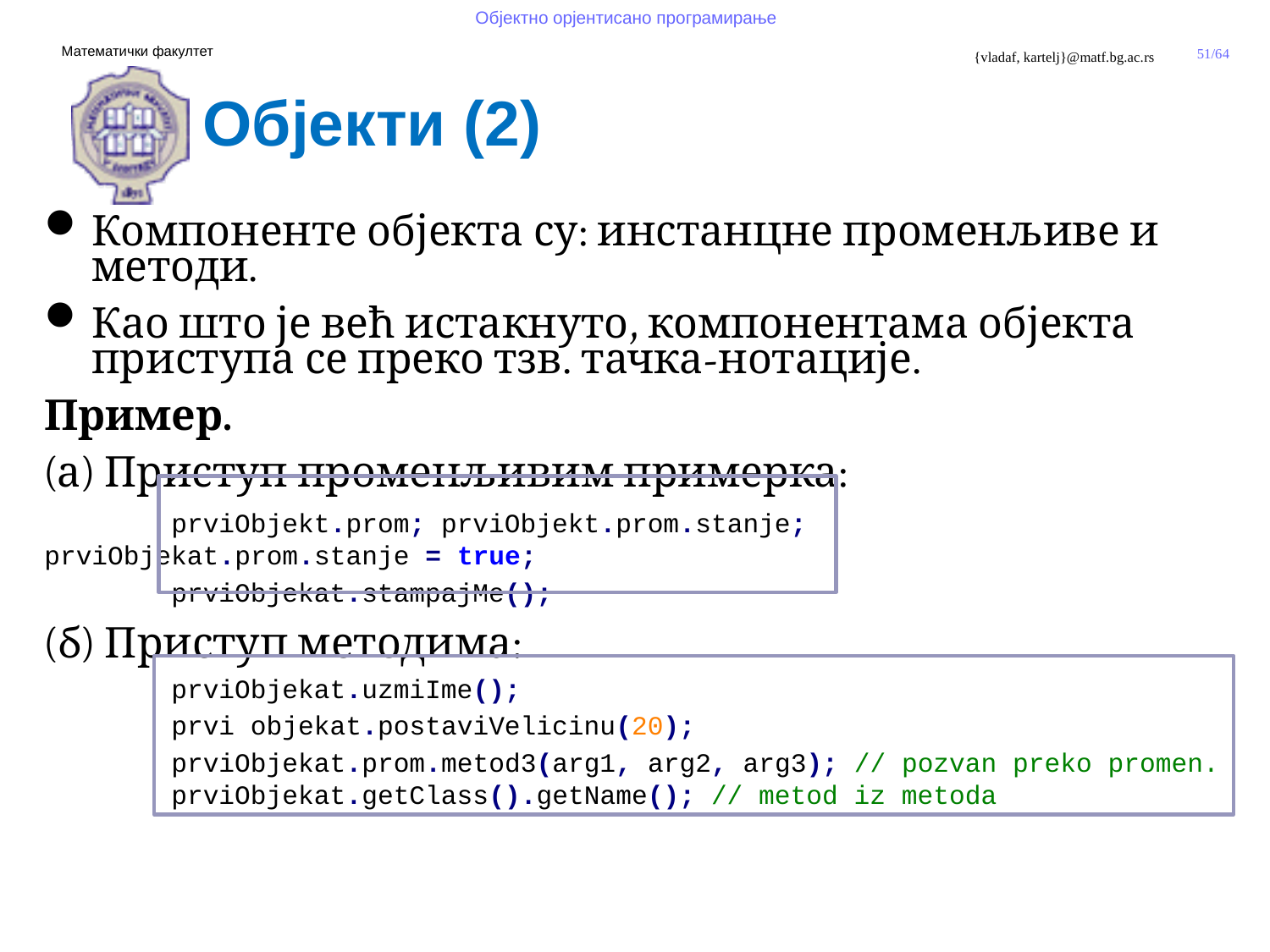

Објекти (2)
Компоненте објекта су: инстанцне променљиве и методи.
Као што је већ истакнуто, компонентама објекта приступа се преко тзв. тачка-нотације.
Пример.
(а) Приступ променљивим примерка:
	prviObjekt.prom; prviObjekt.prom.stanje; 	prviObjekat.prom.stanje = true;
	prviObjekat.stampajMe();
(б) Приступ методима:
	prviObjekat.uzmiIme();
	prvi objekat.postaviVelicinu(20);
	prviObjekat.prom.metod3(arg1, arg2, arg3); // pozvan preko promen. 	prviObjekat.getClass().getName(); // metod iz metoda